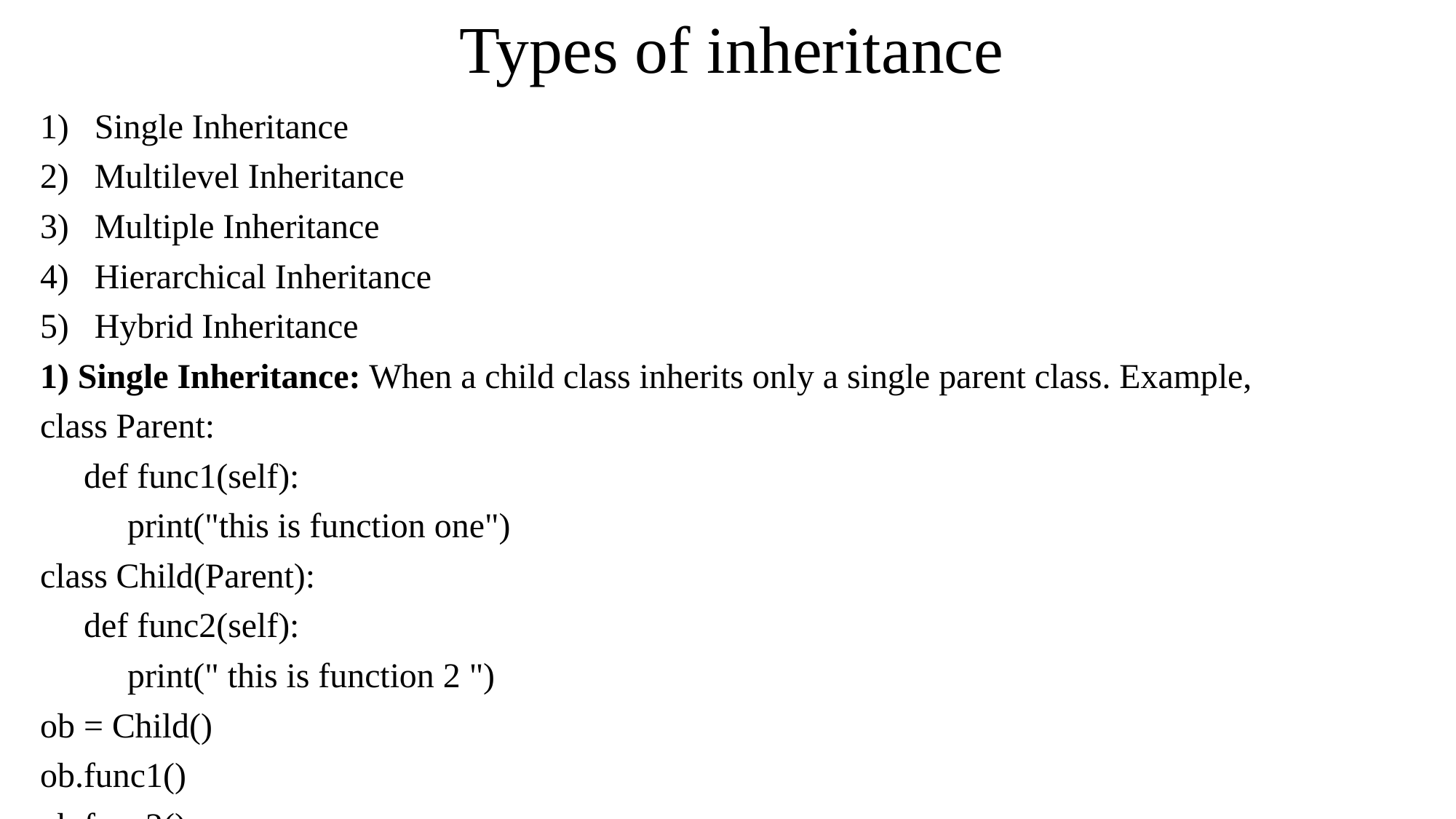

# Types of inheritance
Single Inheritance
Multilevel Inheritance
Multiple Inheritance
Hierarchical Inheritance
Hybrid Inheritance
1) Single Inheritance: When a child class inherits only a single parent class. Example,
class Parent:
     def func1(self):
          print("this is function one")
class Child(Parent):
     def func2(self):
          print(" this is function 2 ")
ob = Child()
ob.func1()
ob.func2()